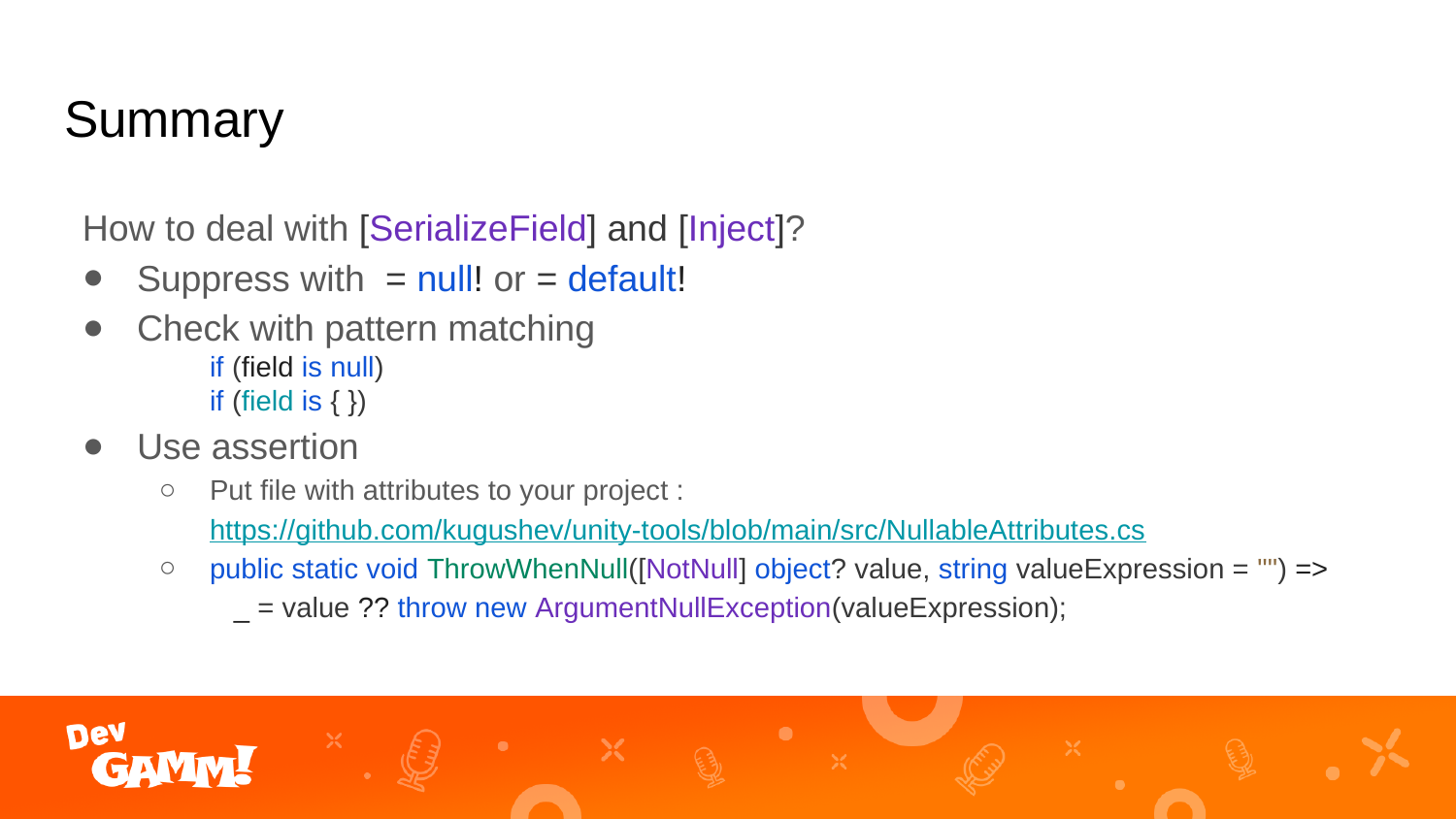

# Summary
How to deal with [SerializeField] and [Inject]?
Suppress with  = null! or = default!
Check with pattern matching
	if (field is null)
	if (field is { })
Use assertion
Put file with attributes to your project : https://github.com/kugushev/unity-tools/blob/main/src/NullableAttributes.cs
public static void ThrowWhenNull([NotNull] object? value, string valueExpression = "") =>
   _ = value ?? throw new ArgumentNullException(valueExpression);